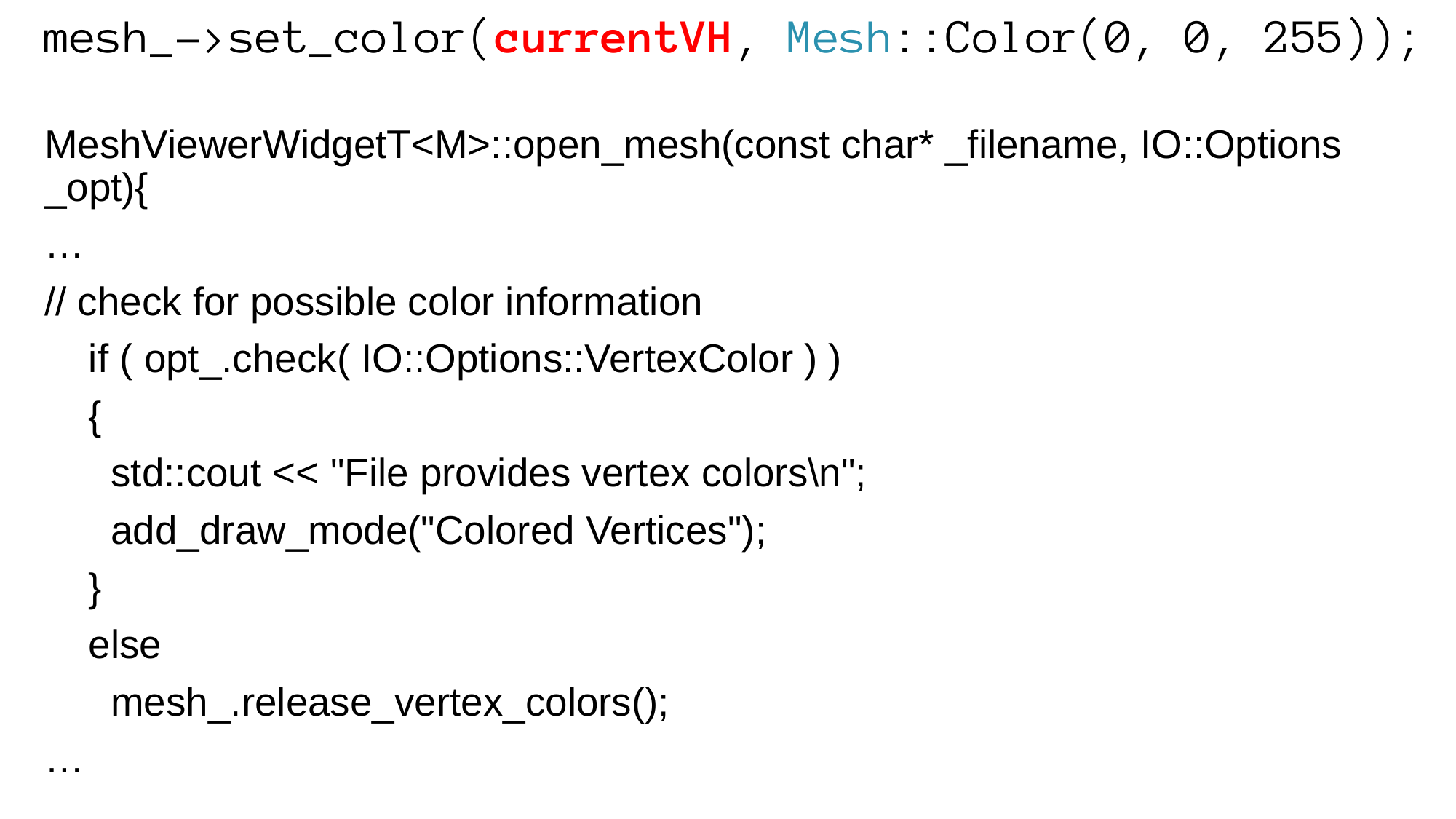

# mesh_->set_color(currentVH, Mesh::Color(0, 0, 255));
MeshViewerWidgetT<M>::open_mesh(const char* _filename, IO::Options _opt){
…
// check for possible color information
    if ( opt_.check( IO::Options::VertexColor ) )
    {
      std::cout << "File provides vertex colors\n";
      add_draw_mode("Colored Vertices");
    }
    else
      mesh_.release_vertex_colors();
…